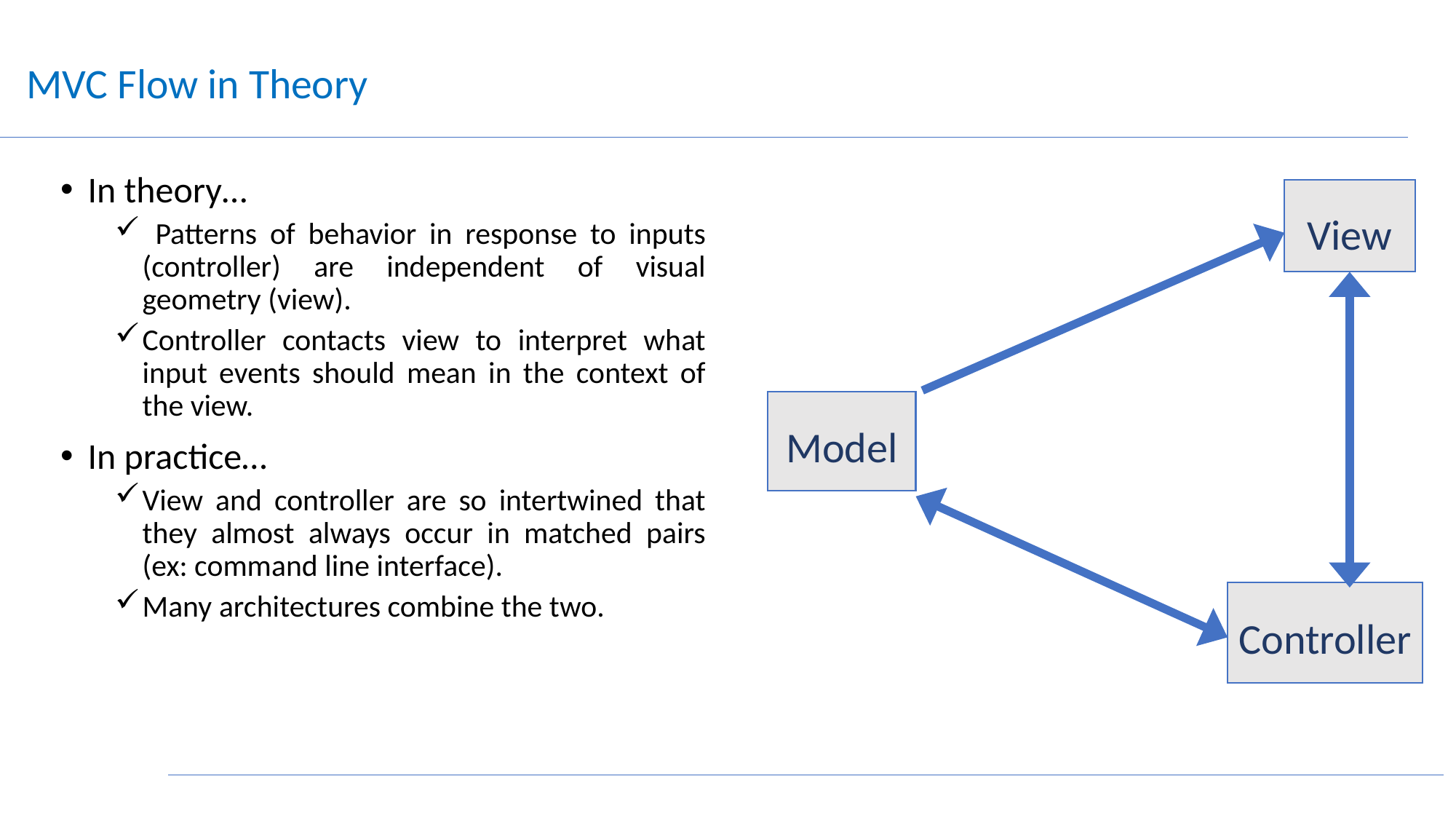

# MVC Flow in Theory
In theory…
 Patterns of behavior in response to inputs (controller) are independent of visual geometry (view).
Controller contacts view to interpret what input events should mean in the context of the view.
In practice…
View and controller are so intertwined that they almost always occur in matched pairs (ex: command line interface).
Many architectures combine the two.

View

Model

Controller